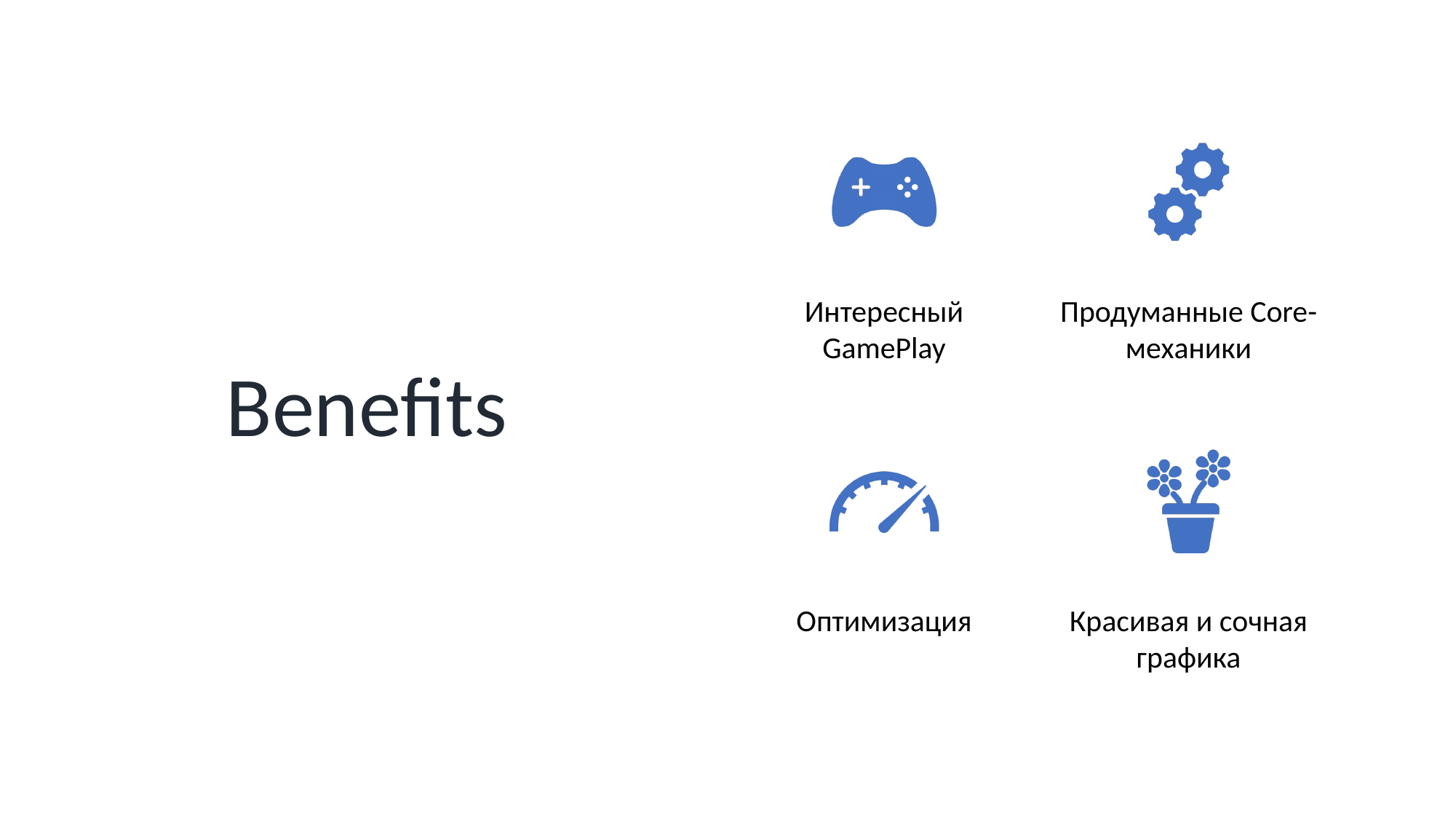

Интересный GamePlay
Продуманные Core-механики
Оптимизация
Красивая и сочная графика
# Benefits